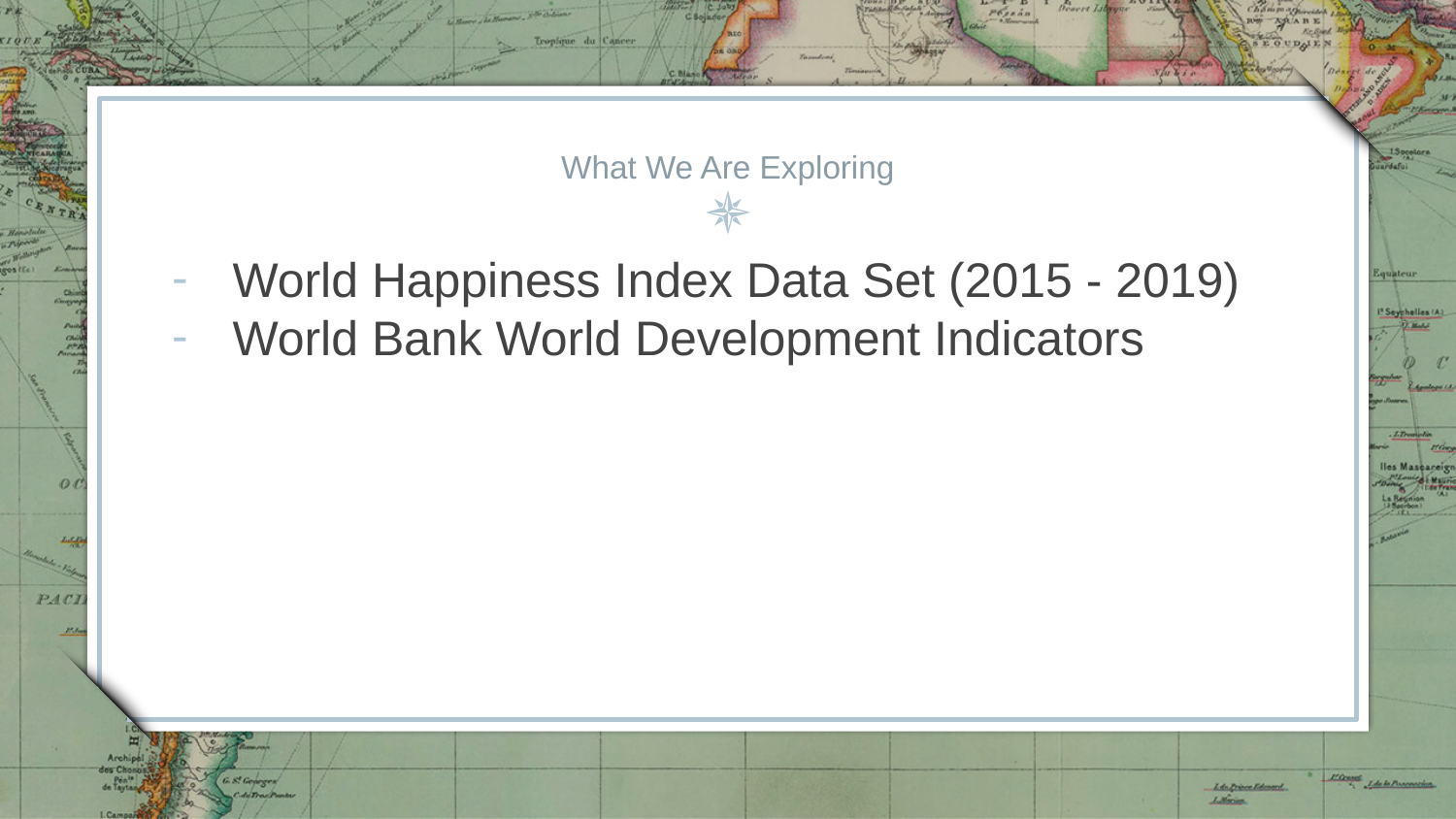

# What We Are Exploring
World Happiness Index Data Set (2015 - 2019)
World Bank World Development Indicators